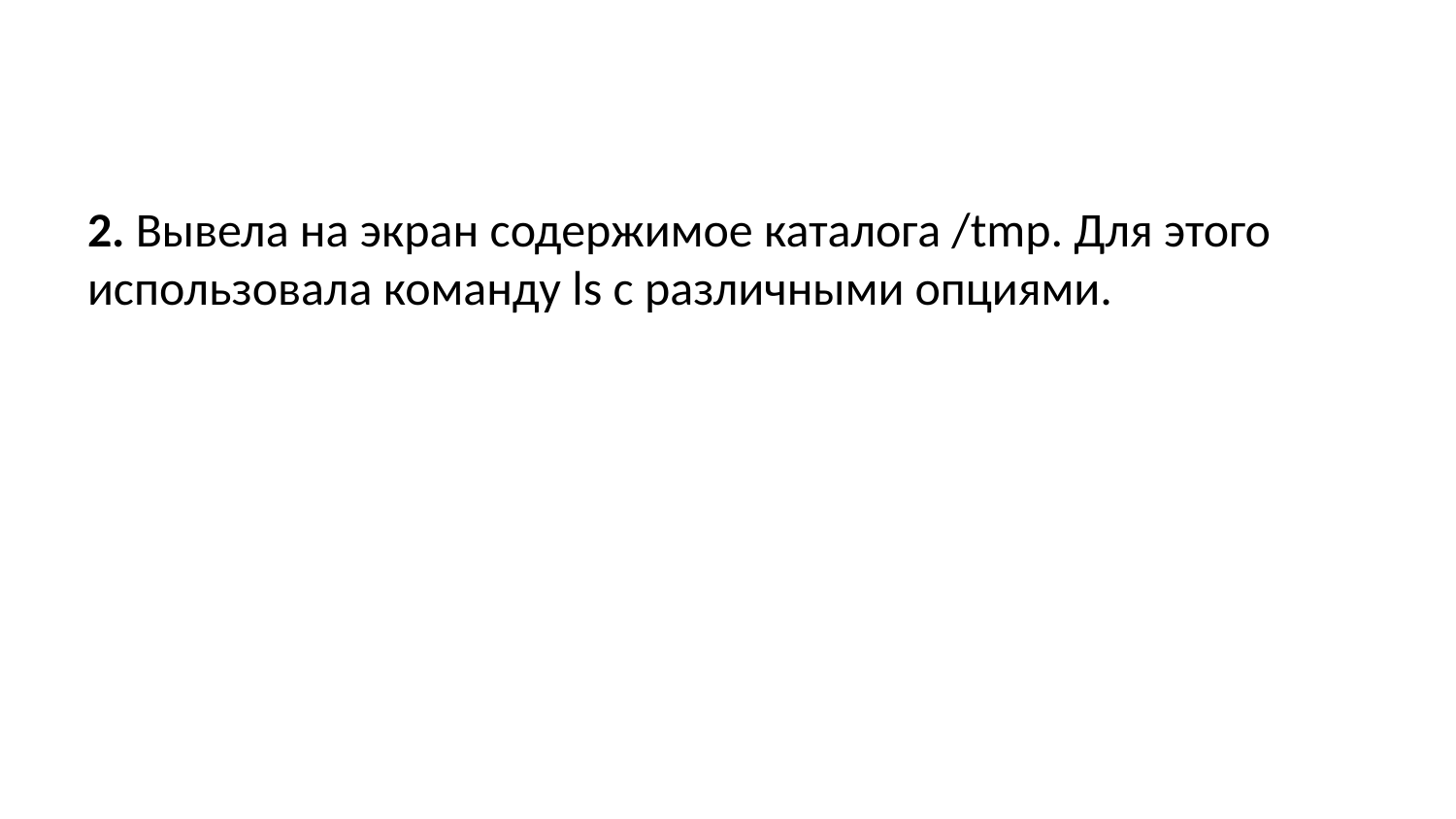

2. Вывела на экран содержимое каталога /tmp. Для этого использовала команду ls с различными опциями.